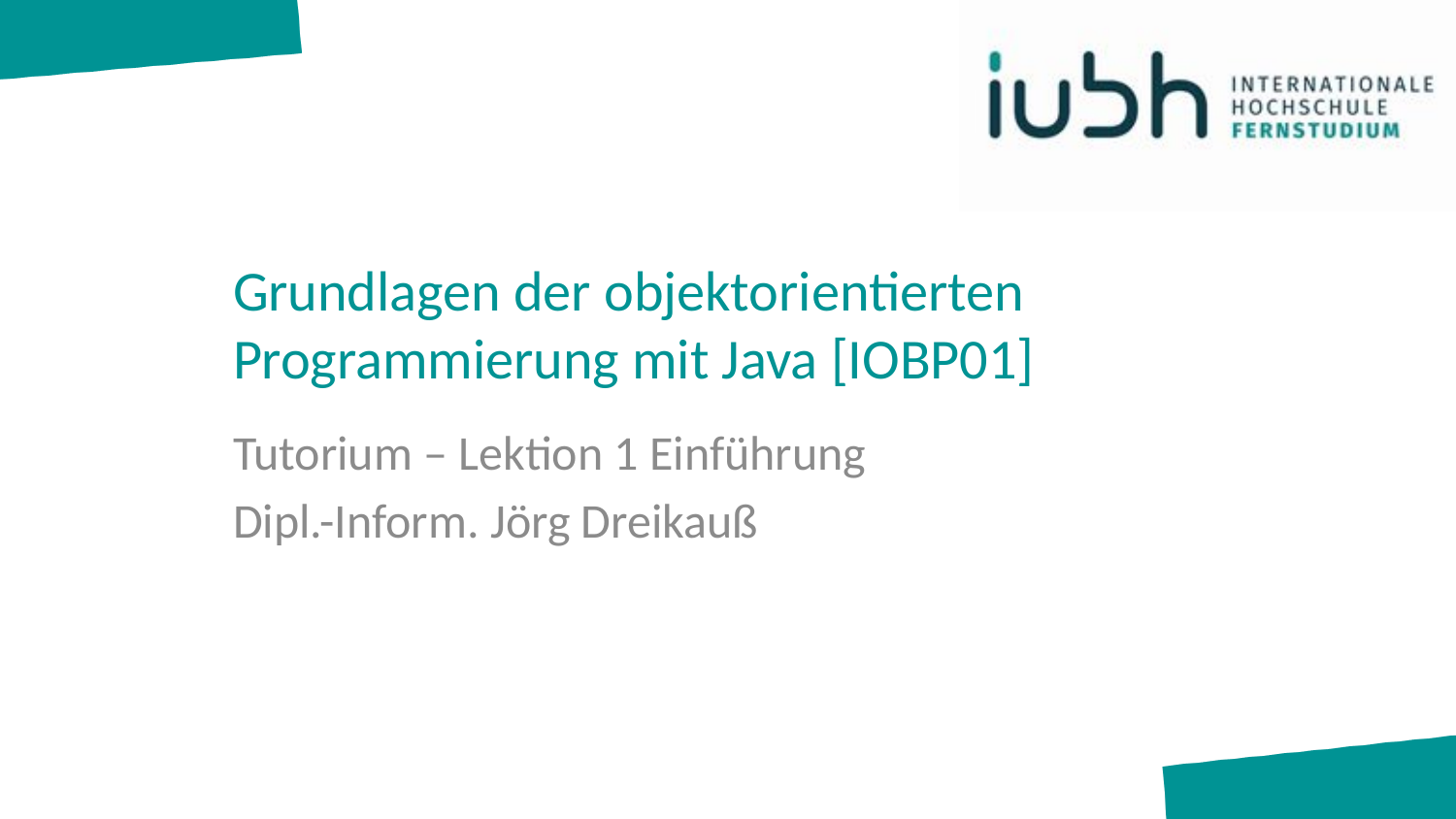

# Grundlagen der objektorientierten Programmierung mit Java [IOBP01]
Tutorium – Lektion 1 Einführung
Dipl.-Inform. Jörg Dreikauß